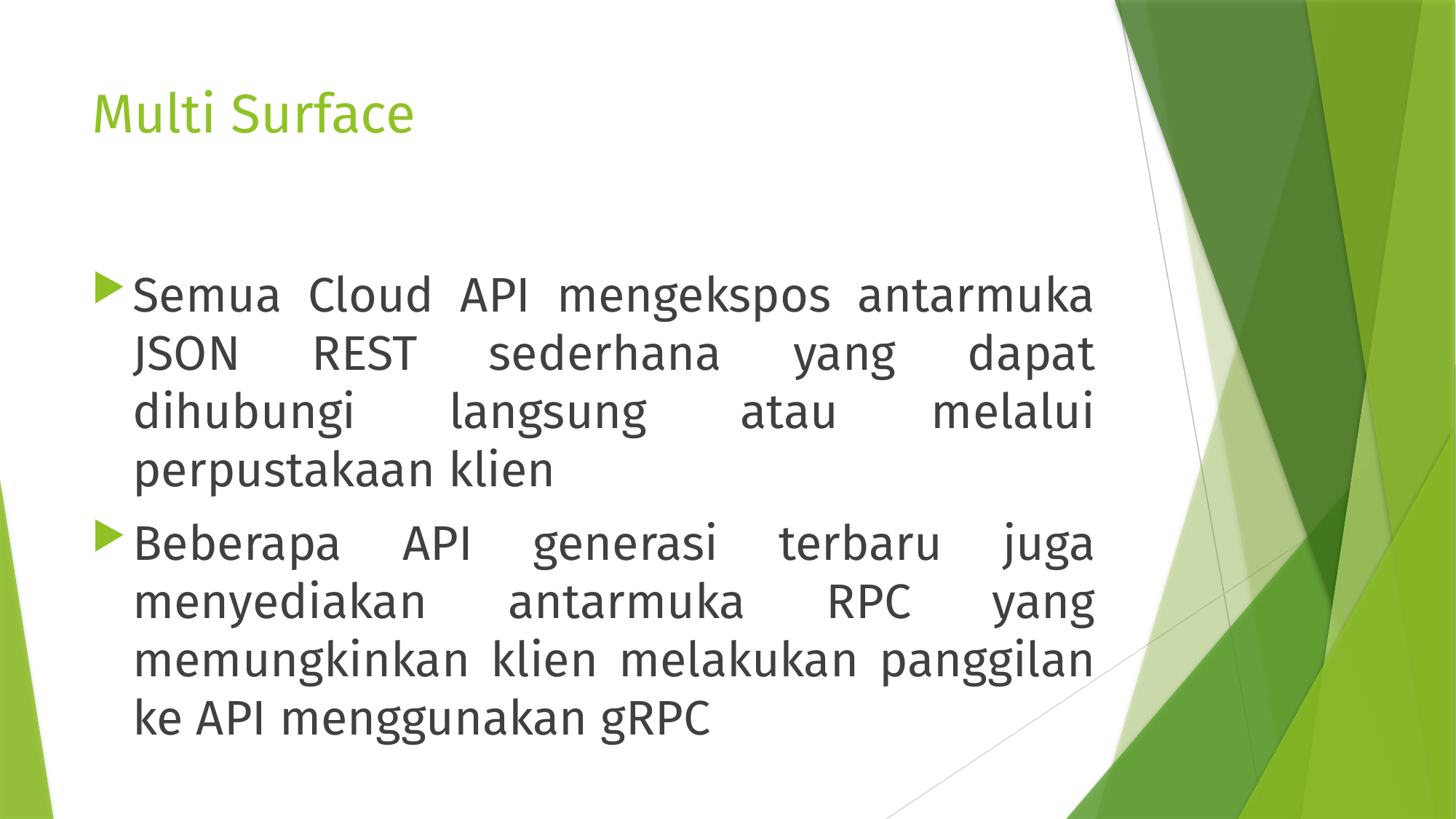

# Multi Surface
Semua Cloud API mengekspos antarmuka JSON REST sederhana yang dapat dihubungi langsung atau melalui perpustakaan klien
Beberapa API generasi terbaru juga menyediakan antarmuka RPC yang memungkinkan klien melakukan panggilan ke API menggunakan gRPC